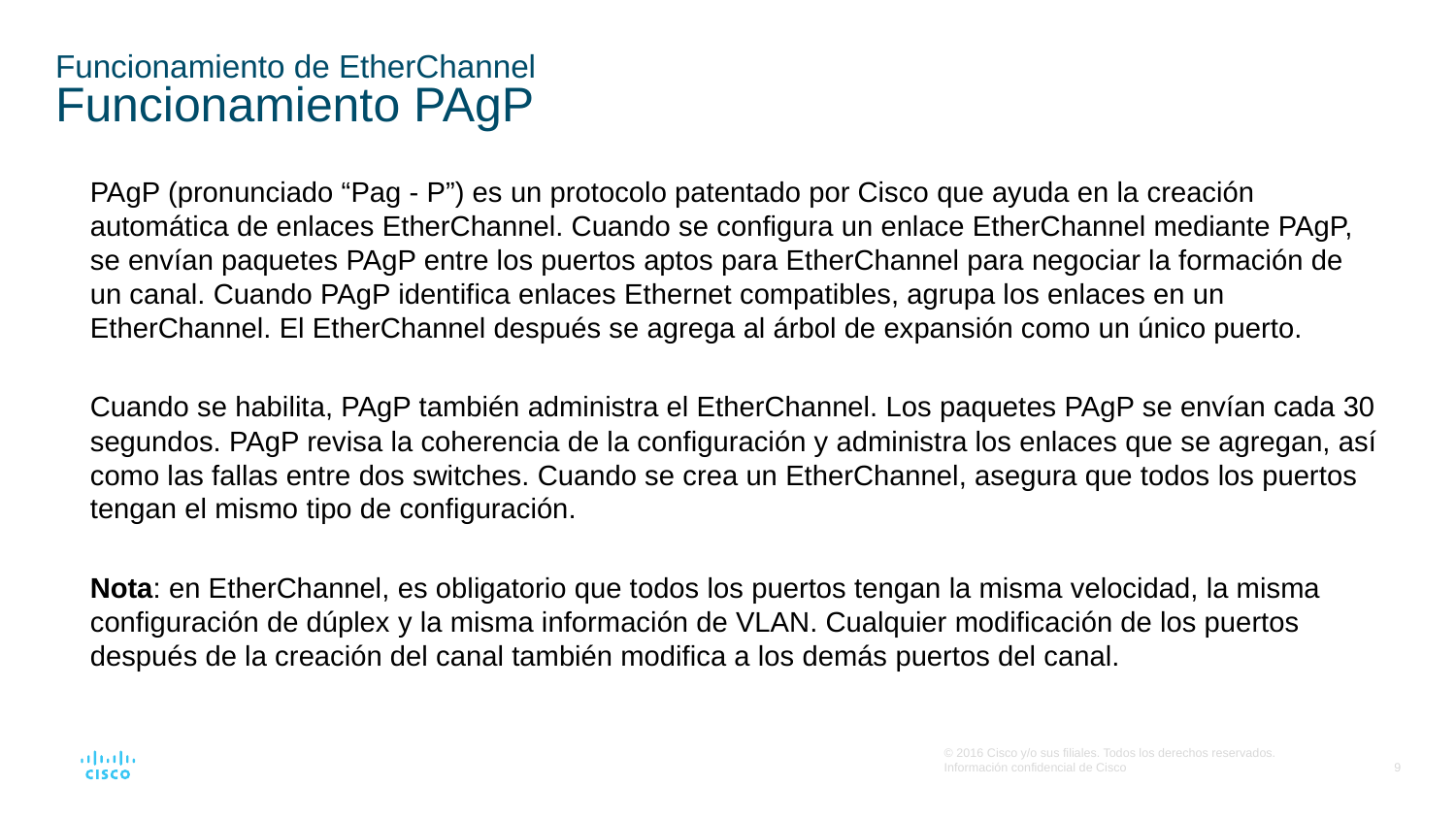

# Funcionamiento de EtherChannel Funcionamiento PAgP
PAgP (pronunciado “Pag - P”) es un protocolo patentado por Cisco que ayuda en la creación automática de enlaces EtherChannel. Cuando se configura un enlace EtherChannel mediante PAgP, se envían paquetes PAgP entre los puertos aptos para EtherChannel para negociar la formación de un canal. Cuando PAgP identifica enlaces Ethernet compatibles, agrupa los enlaces en un EtherChannel. El EtherChannel después se agrega al árbol de expansión como un único puerto.

Cuando se habilita, PAgP también administra el EtherChannel. Los paquetes PAgP se envían cada 30 segundos. PAgP revisa la coherencia de la configuración y administra los enlaces que se agregan, así como las fallas entre dos switches. Cuando se crea un EtherChannel, asegura que todos los puertos tengan el mismo tipo de configuración.

Nota: en EtherChannel, es obligatorio que todos los puertos tengan la misma velocidad, la misma configuración de dúplex y la misma información de VLAN. Cualquier modificación de los puertos después de la creación del canal también modifica a los demás puertos del canal.